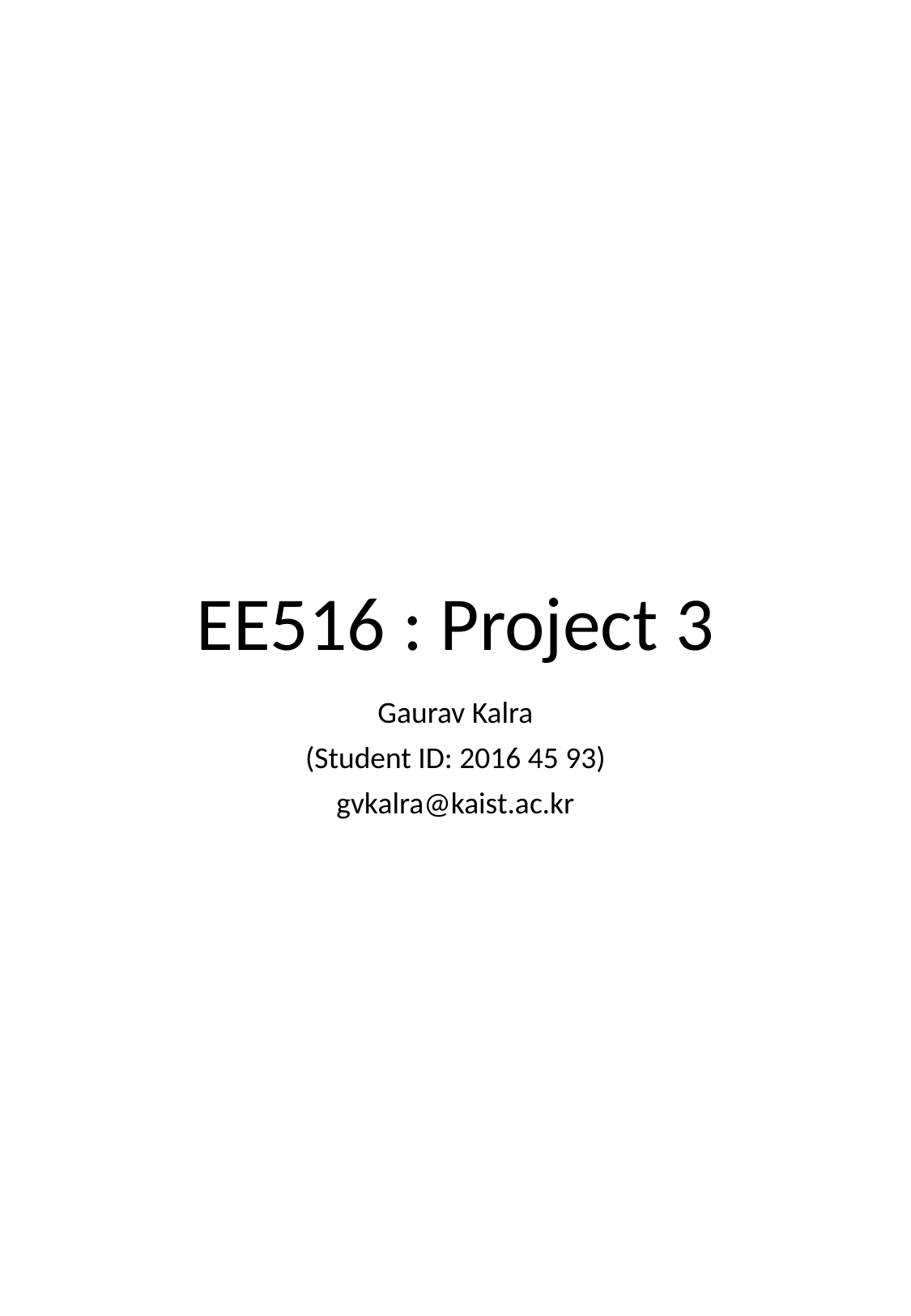

# EE516 : Project 3
Gaurav Kalra
(Student ID: 2016 45 93)
gvkalra@kaist.ac.kr